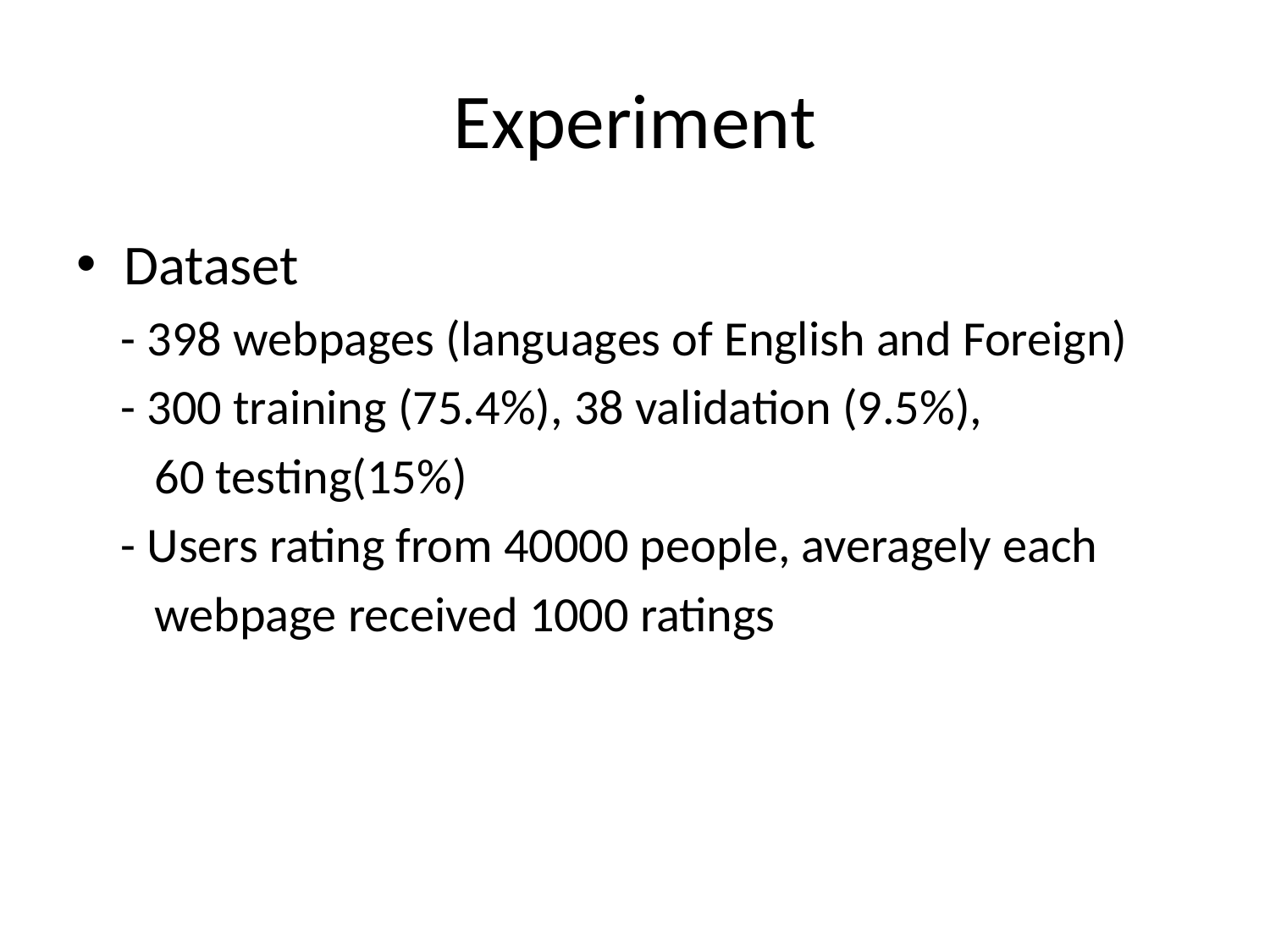

# Experiment
Dataset
    - 398 webpages (languages of English and Foreign)
    - 300 training (75.4%), 38 validation (9.5%),
       60 testing(15%)
    - Users rating from 40000 people, averagely each
       webpage received 1000 ratings